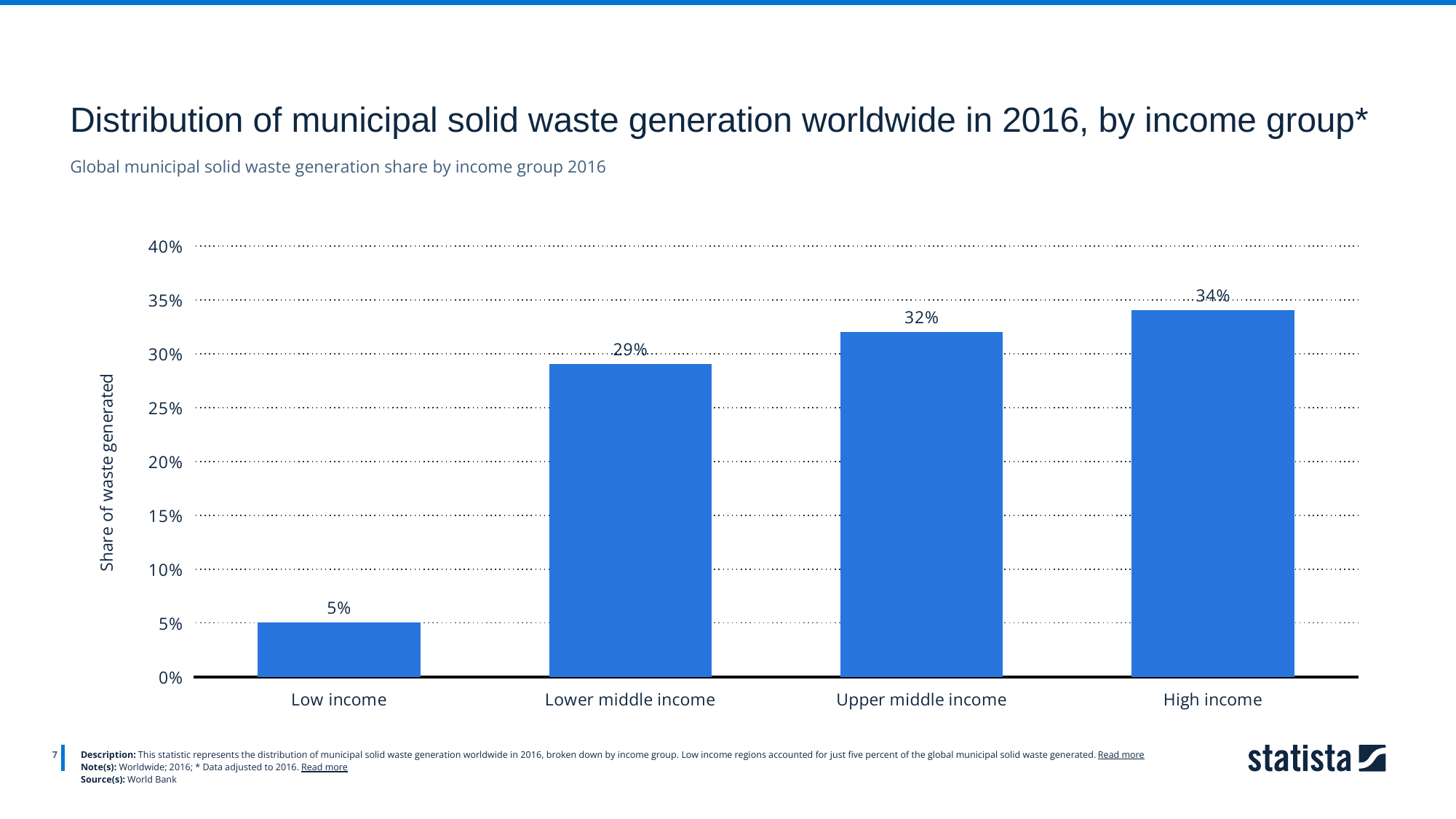

Distribution of municipal solid waste generation worldwide in 2016, by income group*
Global municipal solid waste generation share by income group 2016

### Chart

| Category | Column1 |
|---|---|
| Low income | 0.05 |
| Lower middle income | 0.29 |
| Upper middle income | 0.32 |
| High income | 0.34 |
7
Description: This statistic represents the distribution of municipal solid waste generation worldwide in 2016, broken down by income group. Low income regions accounted for just five percent of the global municipal solid waste generated. Read more
Note(s): Worldwide; 2016; * Data adjusted to 2016. Read more
Source(s): World Bank